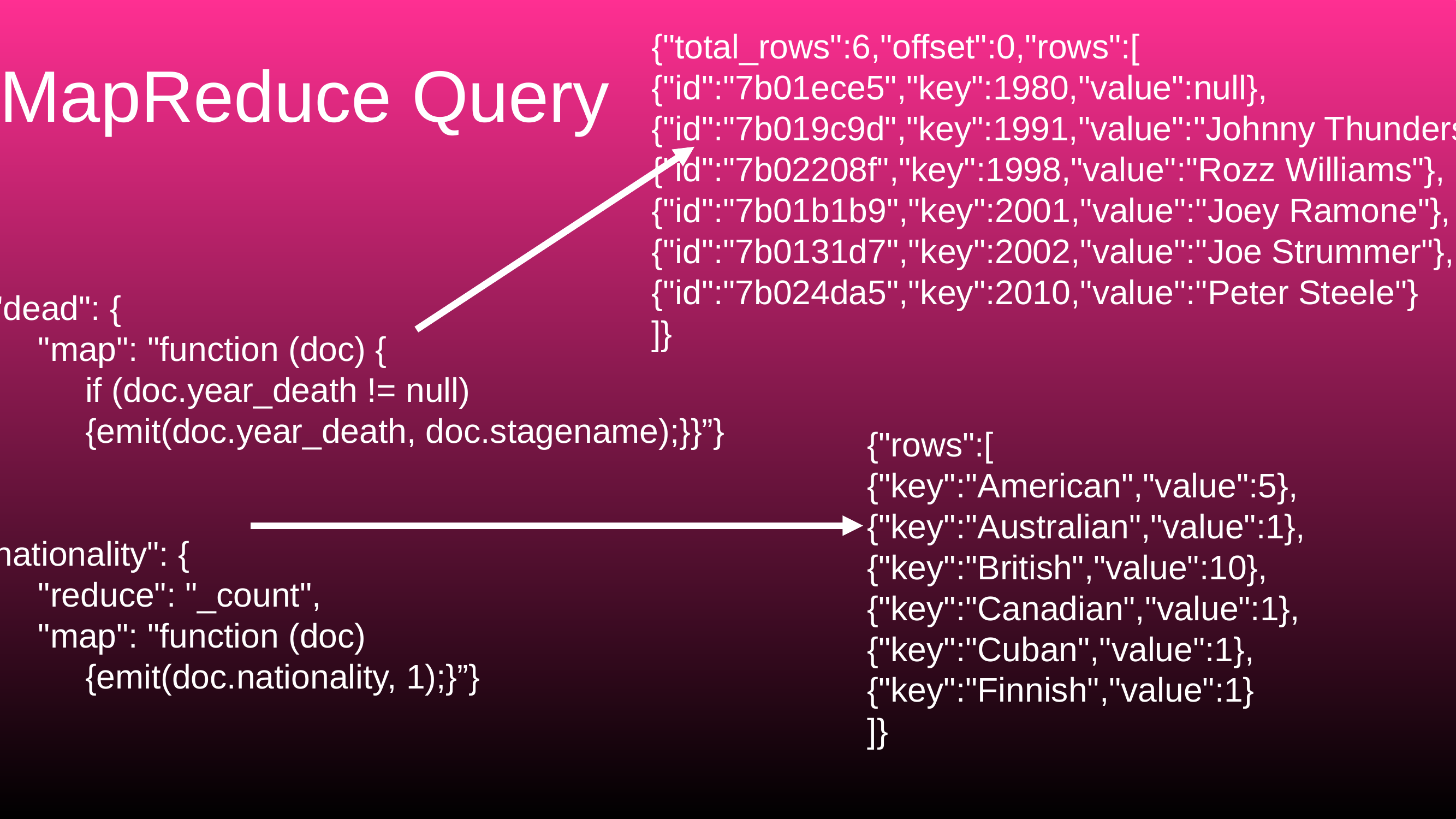

{"total_rows":6,"offset":0,"rows":[
{"id":"7b01ece5","key":1980,"value":null},
{"id":"7b019c9d","key":1991,"value":"Johnny Thunders"},
{"id":"7b02208f","key":1998,"value":"Rozz Williams"},
{"id":"7b01b1b9","key":2001,"value":"Joey Ramone"},
{"id":"7b0131d7","key":2002,"value":"Joe Strummer"},
{"id":"7b024da5","key":2010,"value":"Peter Steele"}
]}

MapReduce Query
 "dead": {
      "map": "function (doc) {
           if (doc.year_death != null)
           {emit(doc.year_death, doc.stagename);}}”}

"nationality": {
      "reduce": "_count",
      "map": "function (doc)
           {emit(doc.nationality, 1);}”}
{"rows":[
{"key":"American","value":5},
{"key":"Australian","value":1},
{"key":"British","value":10},
{"key":"Canadian","value":1},
{"key":"Cuban","value":1},
{"key":"Finnish","value":1}
]}